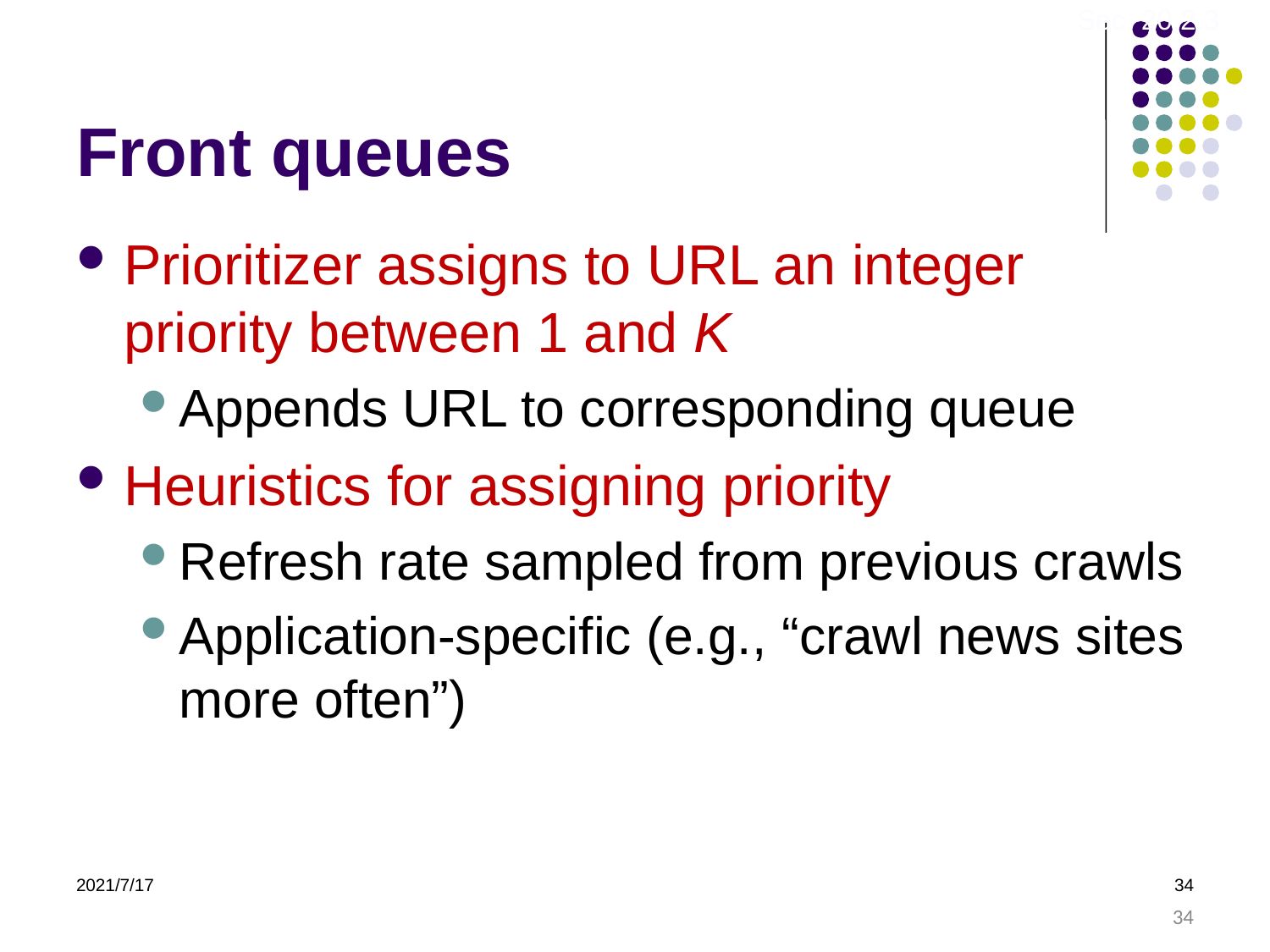

Front queues
Sec. 20.2.3
Prioritizer assigns to URL an integer priority between 1 and K
Appends URL to corresponding queue
Heuristics for assigning priority
Refresh rate sampled from previous crawls
Application-specific (e.g., “crawl news sites more often”)
2021/7/17
34
34